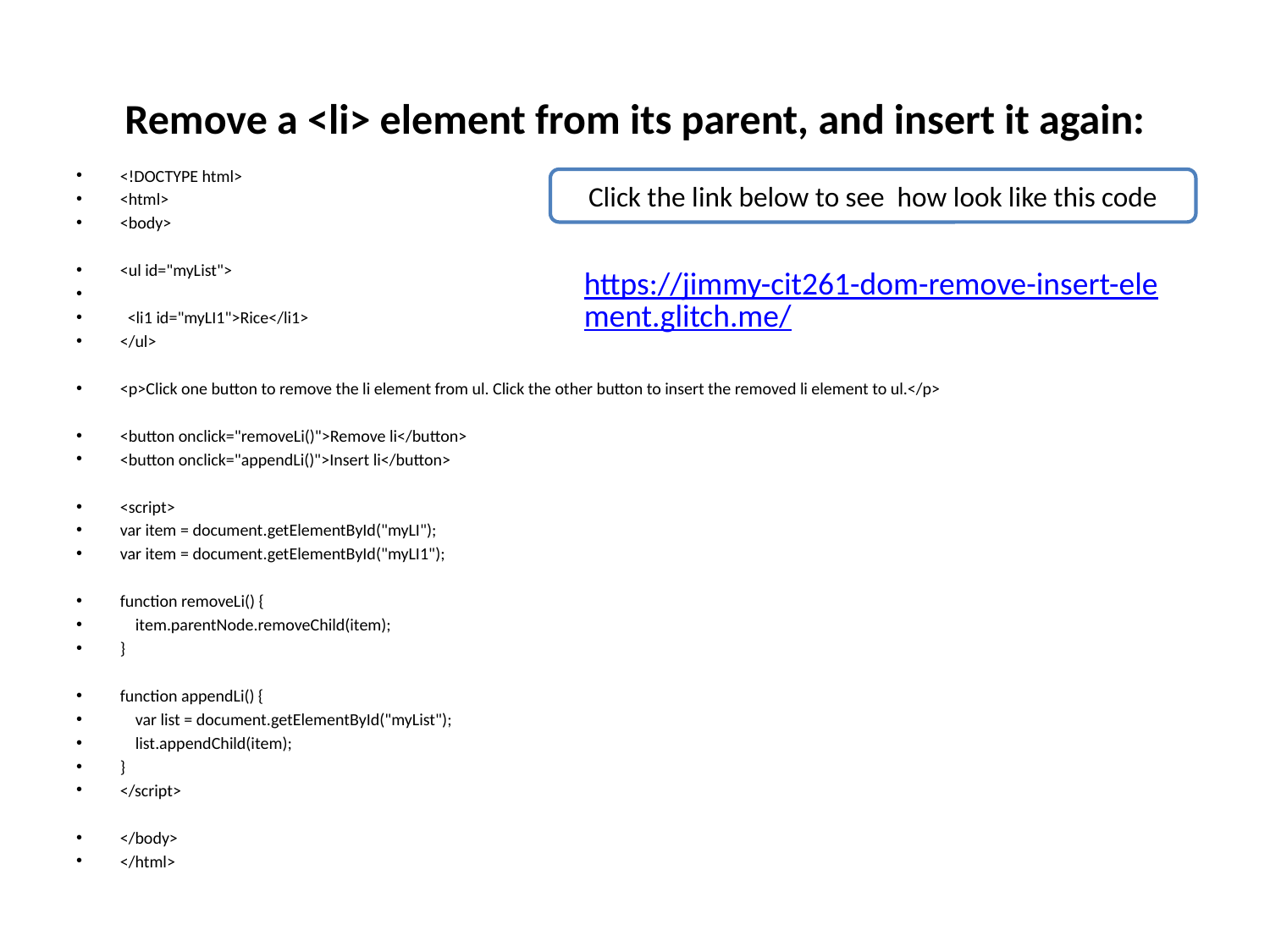

# Remove a <li> element from its parent, and insert it again:
<!DOCTYPE html>
<html>
<body>

<ul id="myList">

  <li1 id="myLI1">Rice</li1>
</ul>

<p>Click one button to remove the li element from ul. Click the other button to insert the removed li element to ul.</p>

<button onclick="removeLi()">Remove li</button>
<button onclick="appendLi()">Insert li</button>

<script>
var item = document.getElementById("myLI");
var item = document.getElementById("myLI1");

function removeLi() {
    item.parentNode.removeChild(item);
}

function appendLi() {
    var list = document.getElementById("myList");
    list.appendChild(item);
}
</script>

</body>
</html>
Click the link below to see  how look like this code
https://jimmy-cit261-dom-remove-insert-element.glitch.me/